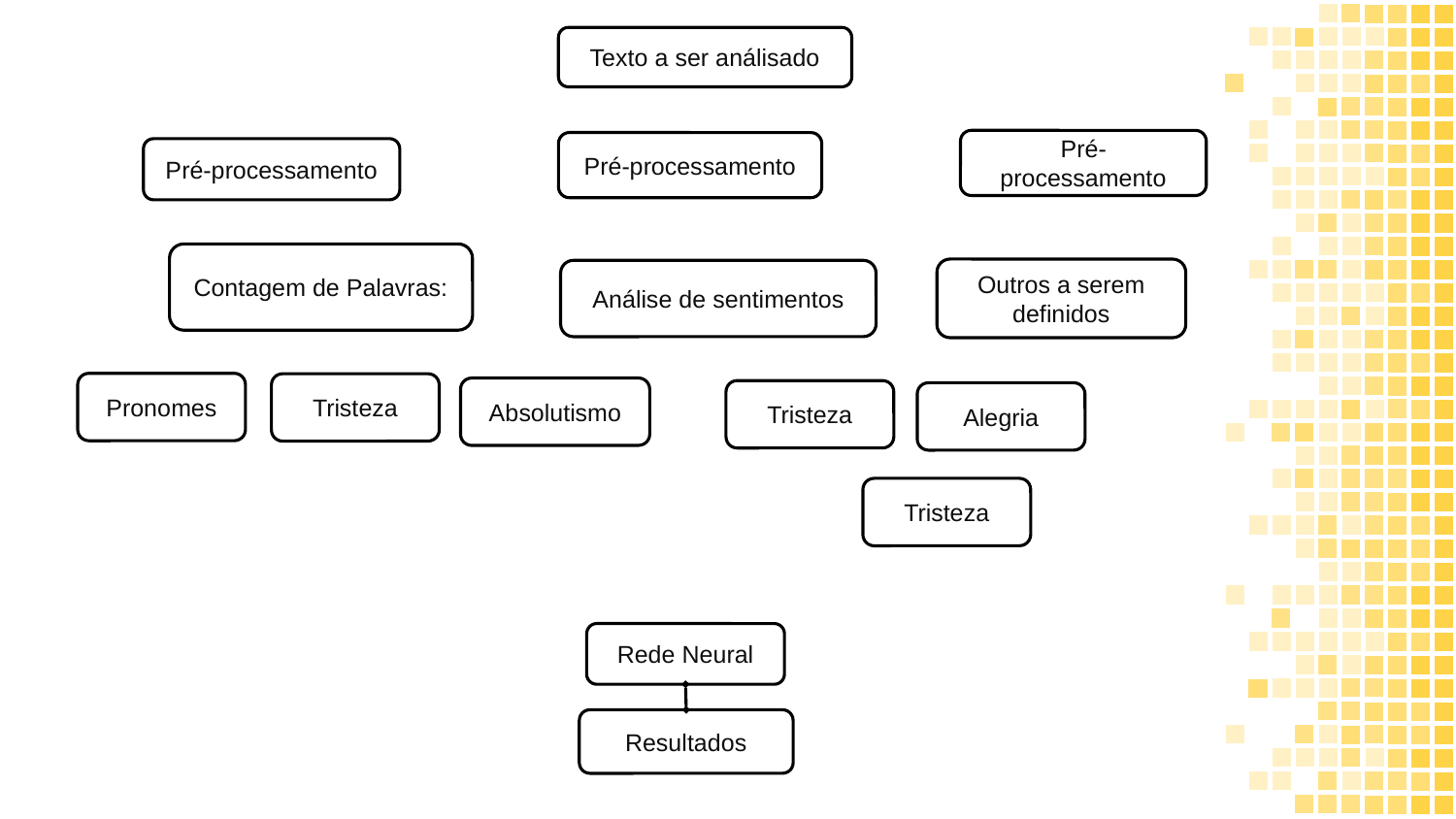

Texto a ser análisado
Pré-processamento
Pré-processamento
Pré-processamento
Contagem de Palavras:
Outros a serem definidos
Análise de sentimentos
Pronomes
Tristeza
Absolutismo
Tristeza
Alegria
Tristeza
Rede Neural
Resultados